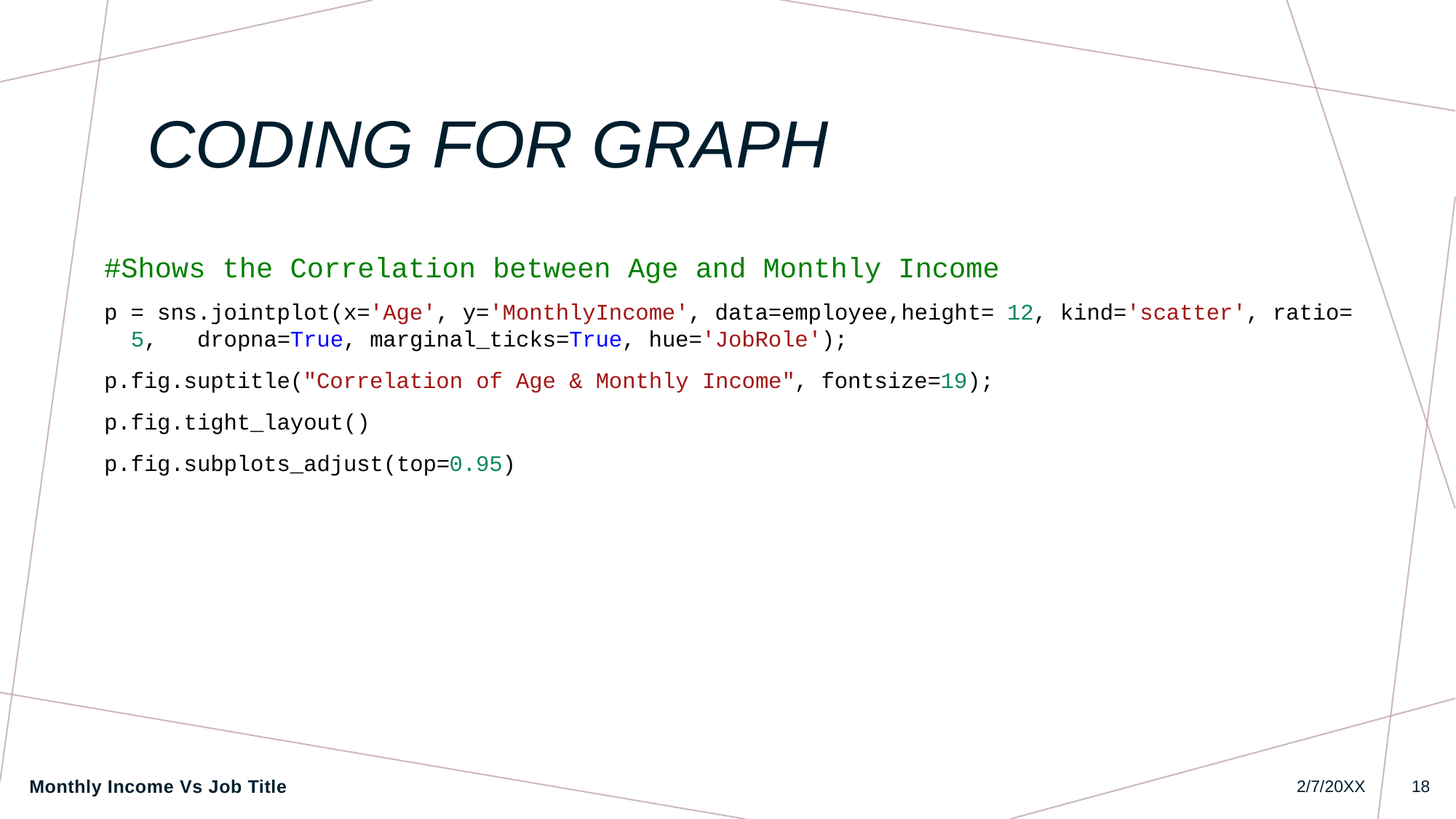

# Coding For graph
#Shows the Correlation between Age and Monthly Income
p = sns.jointplot(x='Age', y='MonthlyIncome', data=employee,height= 12, kind='scatter', ratio=5,   dropna=True, marginal_ticks=True, hue='JobRole');
p.fig.suptitle("Correlation of Age & Monthly Income", fontsize=19);
p.fig.tight_layout()
p.fig.subplots_adjust(top=0.95)

Monthly Income Vs Job Title
2/7/20XX
18